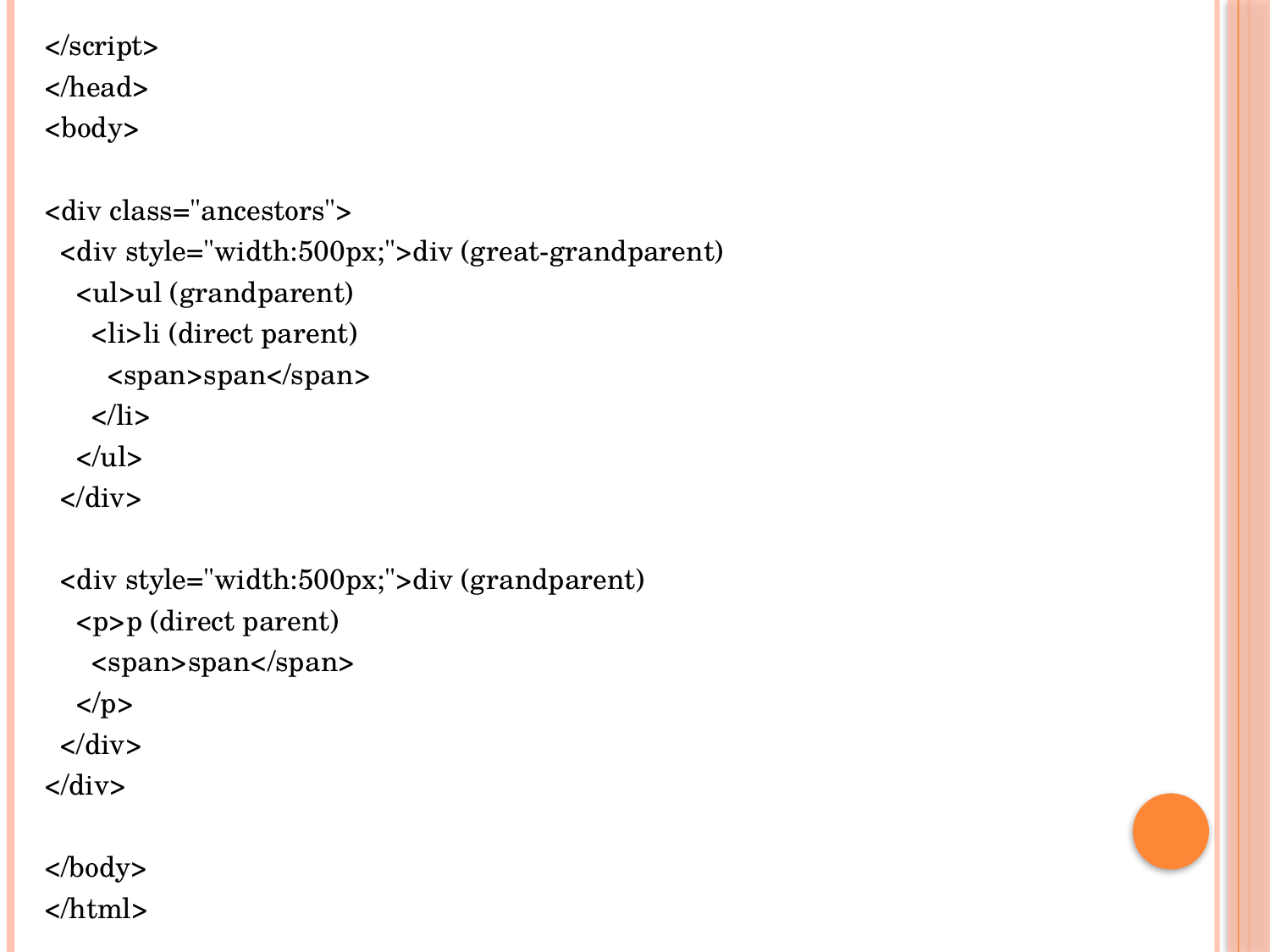

</script>
</head>
<body>

<div class="ancestors">
  <div style="width:500px;">div (great-grandparent)
    <ul>ul (grandparent)
      <li>li (direct parent)
        <span>span</span>
      </li>
    </ul>
  </div>

  <div style="width:500px;">div (grandparent)
    <p>p (direct parent)
      <span>span</span>
    </p>
  </div>
</div>

</body>
</html>